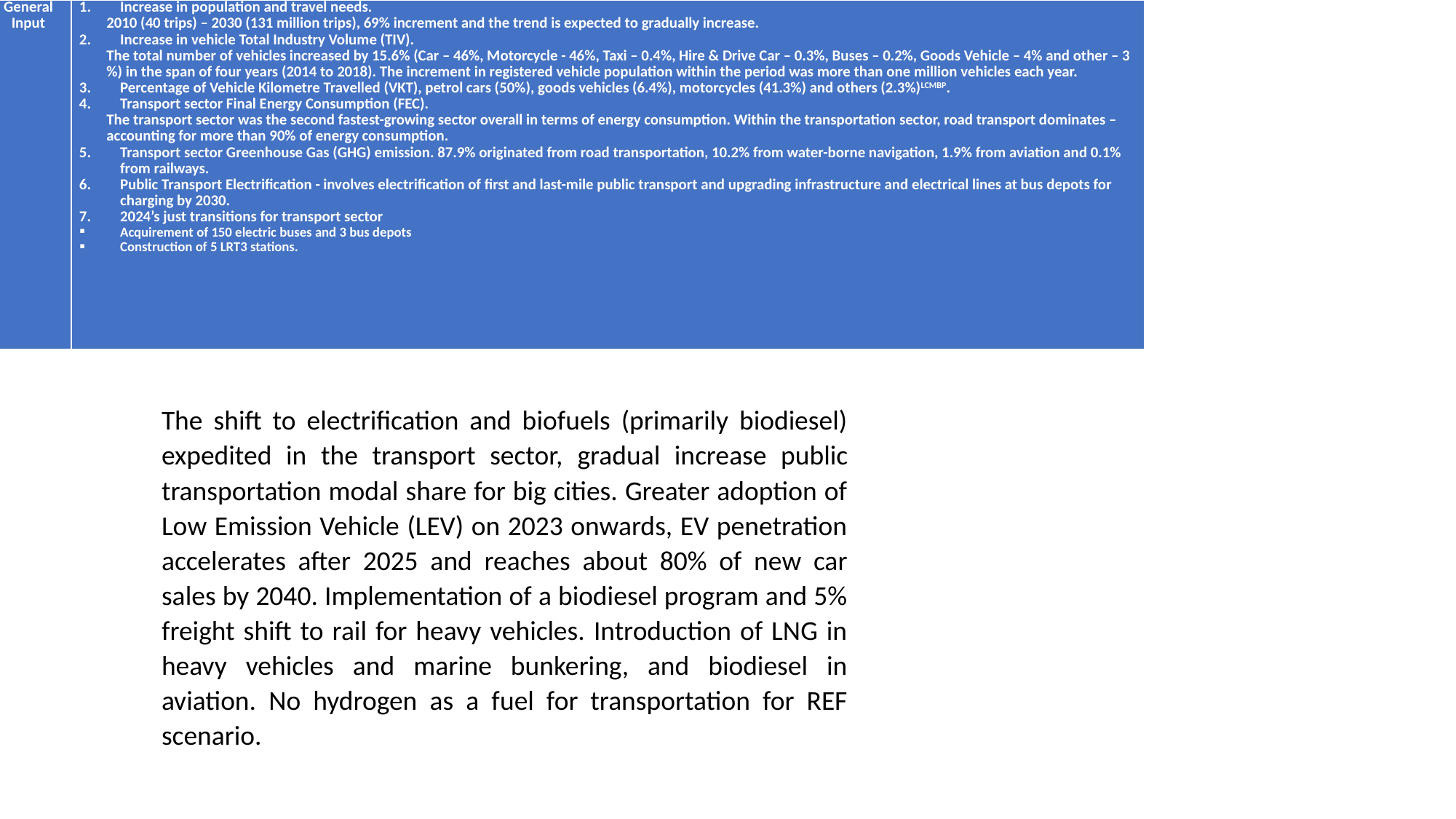

| General Input | Increase in population and travel needs. 2010 (40 trips) – 2030 (131 million trips), 69% increment and the trend is expected to gradually increase. Increase in vehicle Total Industry Volume (TIV). The total number of vehicles increased by 15.6% (Car – 46%, Motorcycle - 46%, Taxi – 0.4%, Hire & Drive Car – 0.3%, Buses – 0.2%, Goods Vehicle – 4% and other – 3 %) in the span of four years (2014 to 2018). The increment in registered vehicle population within the period was more than one million vehicles each year. Percentage of Vehicle Kilometre Travelled (VKT), petrol cars (50%), goods vehicles (6.4%), motorcycles (41.3%) and others (2.3%)LCMBP. Transport sector Final Energy Consumption (FEC). The transport sector was the second fastest-growing sector overall in terms of energy consumption. Within the transportation sector, road transport dominates – accounting for more than 90% of energy consumption. Transport sector Greenhouse Gas (GHG) emission. 87.9% originated from road transportation, 10.2% from water-borne navigation, 1.9% from aviation and 0.1% from railways. Public Transport Electrification - involves electrification of first and last-mile public transport and upgrading infrastructure and electrical lines at bus depots for charging by 2030. 2024’s just transitions for transport sector Acquirement of 150 electric buses and 3 bus depots Construction of 5 LRT3 stations. |
| --- | --- |
The shift to electrification and biofuels (primarily biodiesel) expedited in the transport sector, gradual increase public transportation modal share for big cities. Greater adoption of Low Emission Vehicle (LEV) on 2023 onwards, EV penetration accelerates after 2025 and reaches about 80% of new car sales by 2040. Implementation of a biodiesel program and 5% freight shift to rail for heavy vehicles. Introduction of LNG in heavy vehicles and marine bunkering, and biodiesel in aviation. No hydrogen as a fuel for transportation for REF scenario.